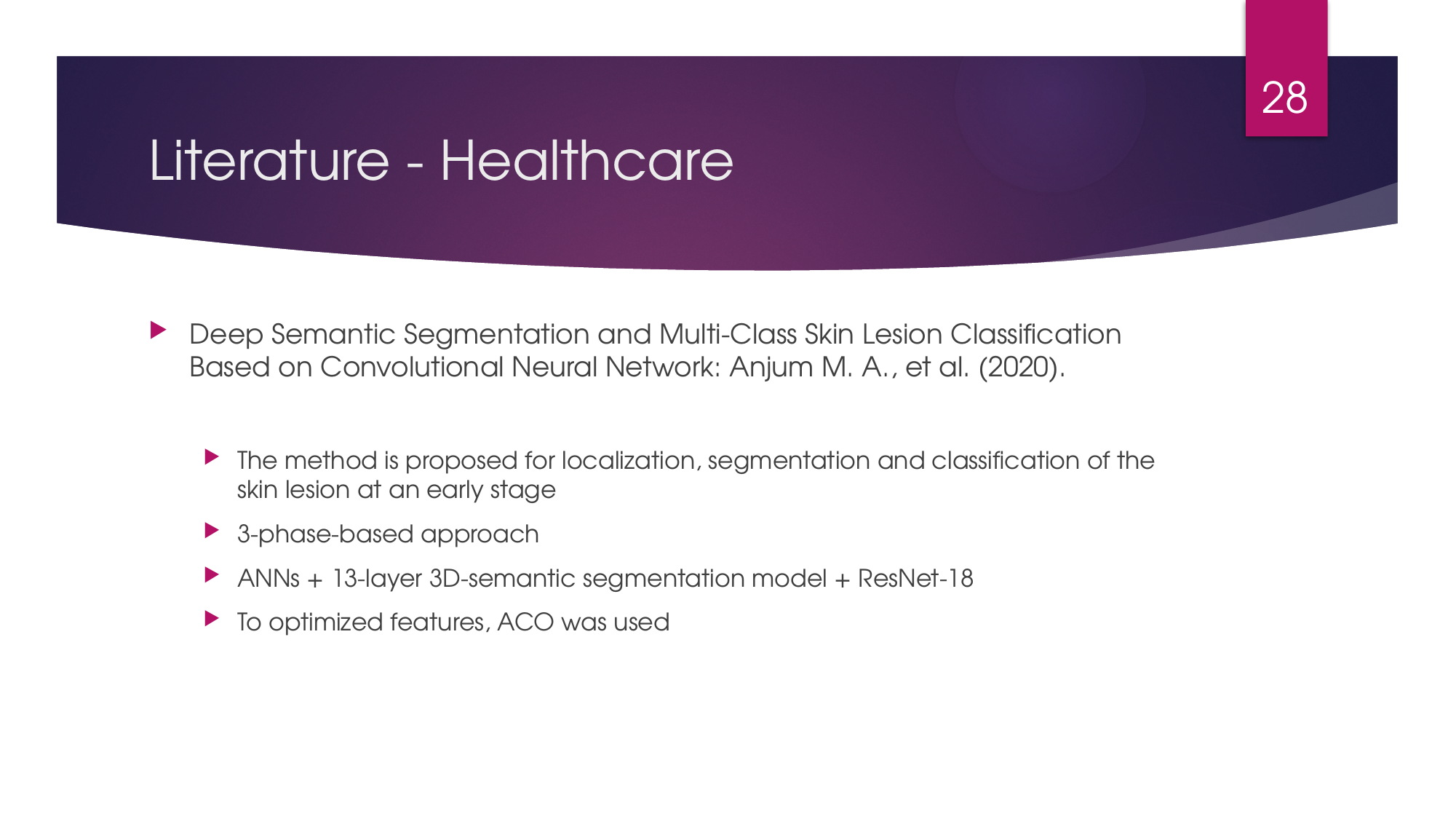

28
# Literature - Healthcare
Deep Semantic Segmentation and Multi-Class Skin Lesion Classification Based on Convolutional Neural Network: Anjum M. A., et al. (2020).

The method is proposed for localization, segmentation and classification of the skin lesion at an early stage
3-phase-based approach
ANNs + 13-layer 3D-semantic segmentation model + ResNet-18
To optimized features, ACO was used